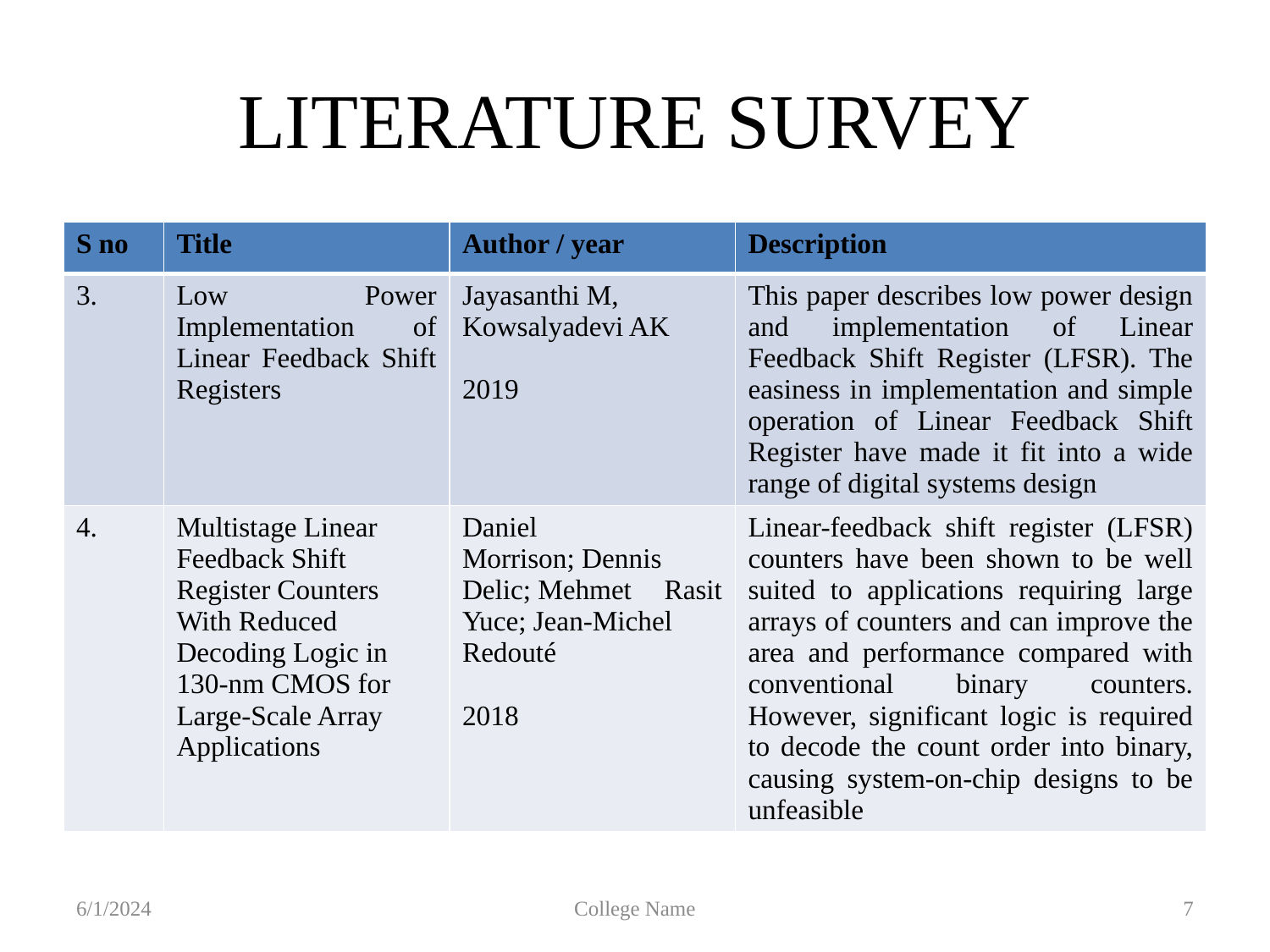

# LITERATURE SURVEY
| S no | Title | Author / year | Description |
| --- | --- | --- | --- |
| 3. | Low Power Implementation of Linear Feedback Shift Registers | Jayasanthi M, Kowsalyadevi AK 2019 | This paper describes low power design and implementation of Linear Feedback Shift Register (LFSR). The easiness in implementation and simple operation of Linear Feedback Shift Register have made it fit into a wide range of digital systems design |
| 4. | Multistage Linear Feedback Shift Register Counters With Reduced Decoding Logic in 130-nm CMOS for Large-Scale Array Applications | Daniel Morrison; Dennis Delic; Mehmet Rasit Yuce; Jean-Michel Redouté 2018 | Linear-feedback shift register (LFSR) counters have been shown to be well suited to applications requiring large arrays of counters and can improve the area and performance compared with conventional binary counters. However, significant logic is required to decode the count order into binary, causing system-on-chip designs to be unfeasible |
6/1/2024
College Name
7